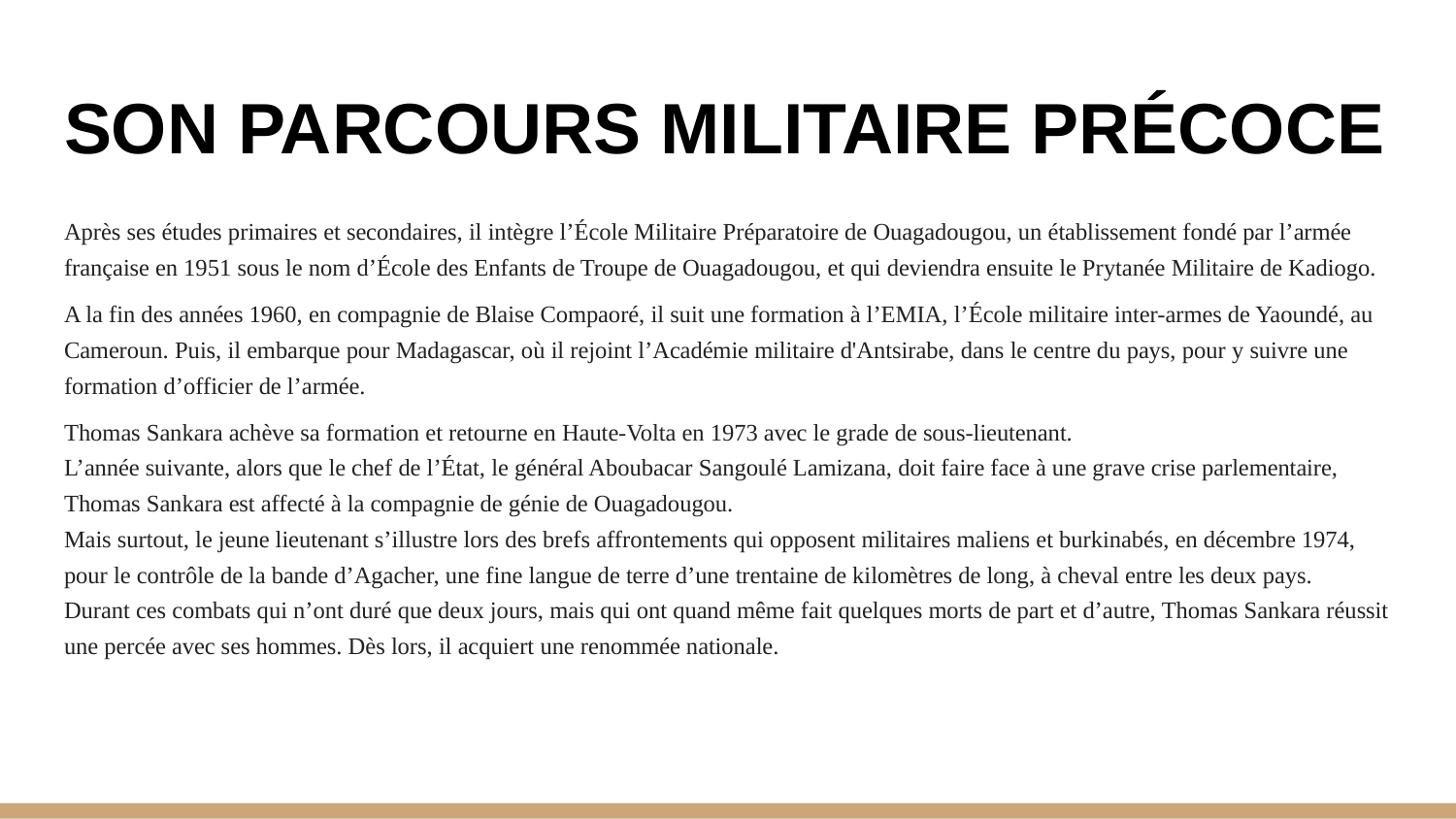

# SON PARCOURS MILITAIRE PRÉCOCE
Après ses études primaires et secondaires, il intègre l’École Militaire Préparatoire de Ouagadougou, un établissement fondé par l’armée française en 1951 sous le nom d’École des Enfants de Troupe de Ouagadougou, et qui deviendra ensuite le Prytanée Militaire de Kadiogo.
A la fin des années 1960, en compagnie de Blaise Compaoré, il suit une formation à l’EMIA, l’École militaire inter-armes de Yaoundé, au Cameroun. Puis, il embarque pour Madagascar, où il rejoint l’Académie militaire d'Antsirabe, dans le centre du pays, pour y suivre une formation d’officier de l’armée.
Thomas Sankara achève sa formation et retourne en Haute-Volta en 1973 avec le grade de sous-lieutenant.
L’année suivante, alors que le chef de l’État, le général Aboubacar Sangoulé Lamizana, doit faire face à une grave crise parlementaire, Thomas Sankara est affecté à la compagnie de génie de Ouagadougou.
Mais surtout, le jeune lieutenant s’illustre lors des brefs affrontements qui opposent militaires maliens et burkinabés, en décembre 1974, pour le contrôle de la bande d’Agacher, une fine langue de terre d’une trentaine de kilomètres de long, à cheval entre les deux pays.
Durant ces combats qui n’ont duré que deux jours, mais qui ont quand même fait quelques morts de part et d’autre, Thomas Sankara réussit une percée avec ses hommes. Dès lors, il acquiert une renommée nationale.